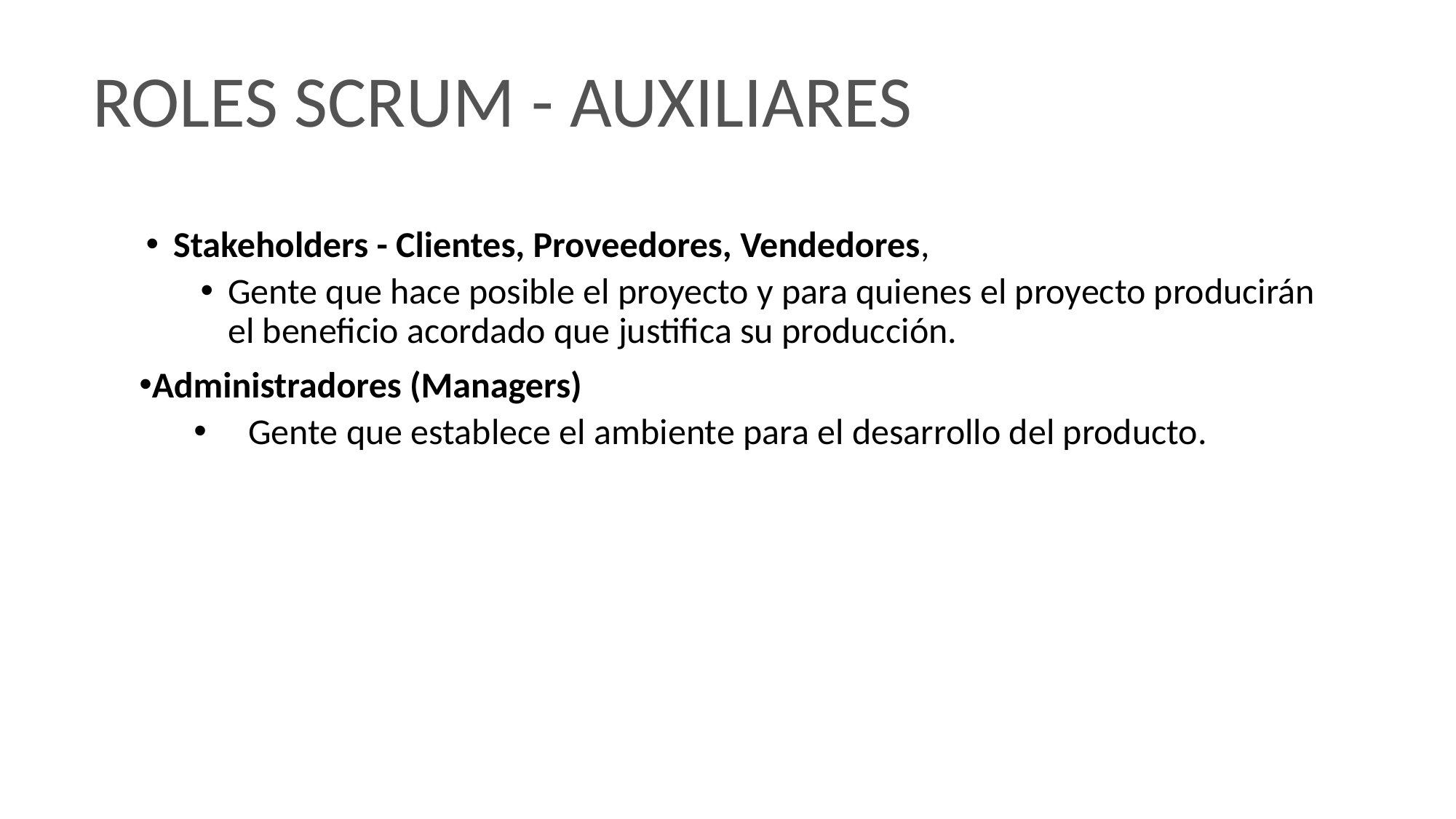

Roles SCRUM - AUXILIARES
Stakeholders - Clientes, Proveedores, Vendedores,
Gente que hace posible el proyecto y para quienes el proyecto producirán el beneficio acordado que justifica su producción.
Administradores (Managers)
Gente que establece el ambiente para el desarrollo del producto.